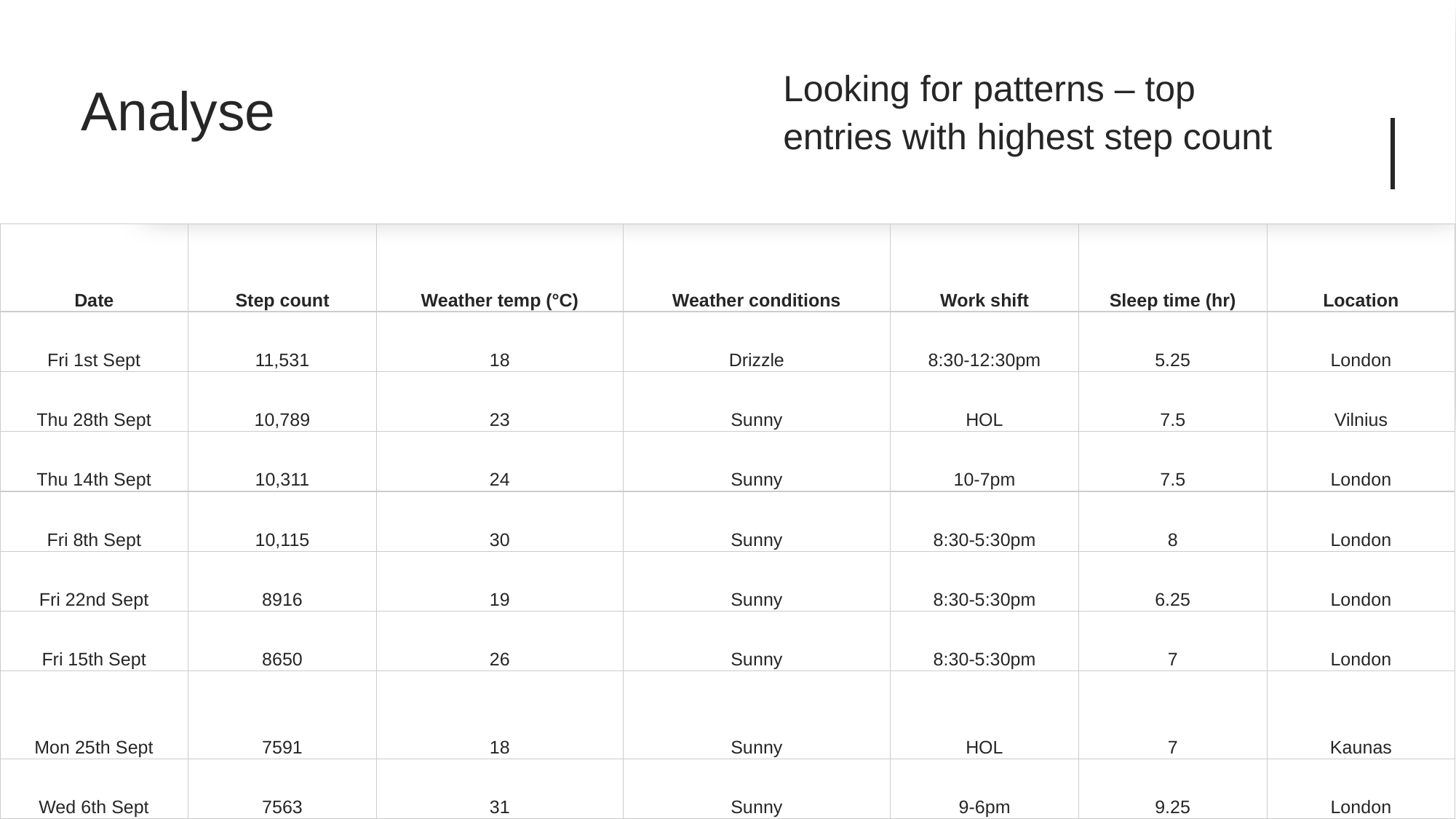

Looking for patterns – top entries with highest step count
# Analyse
| Date | Step count | Weather temp (°C) | Weather conditions | Work shift | Sleep time (hr) | Location |
| --- | --- | --- | --- | --- | --- | --- |
| Fri 1st Sept | 11,531 | 18 | Drizzle | 8:30-12:30pm | 5.25 | London |
| Thu 28th Sept | 10,789 | 23 | Sunny | HOL | 7.5 | Vilnius |
| Thu 14th Sept | 10,311 | 24 | Sunny | 10-7pm | 7.5 | London |
| Fri 8th Sept | 10,115 | 30 | Sunny | 8:30-5:30pm | 8 | London |
| Fri 22nd Sept | 8916 | 19 | Sunny | 8:30-5:30pm | 6.25 | London |
| Fri 15th Sept | 8650 | 26 | Sunny | 8:30-5:30pm | 7 | London |
| Mon 25th Sept | 7591 | 18 | Sunny | HOL | 7 | Kaunas |
| Wed 6th Sept | 7563 | 31 | Sunny | 9-6pm | 9.25 | London |